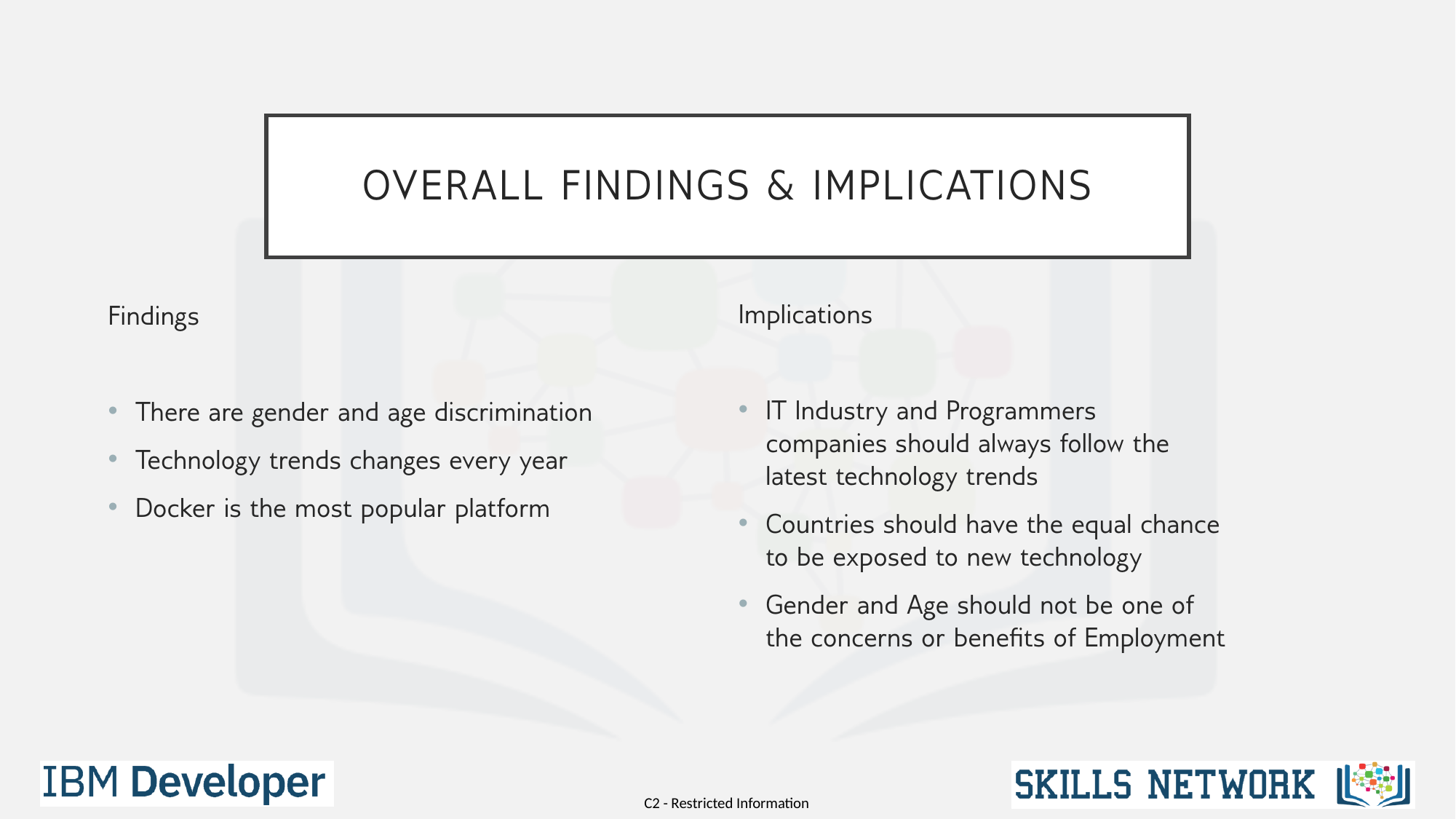

# OVERALL FINDINGS & IMPLICATIONS
Implications

IT Industry and Programmers companies should always follow the latest technology trends
Countries should have the equal chance to be exposed to new technology
Gender and Age should not be one of the concerns or benefits of Employment

Findings

There are gender and age discrimination
Technology trends changes every year
Docker is the most popular platform